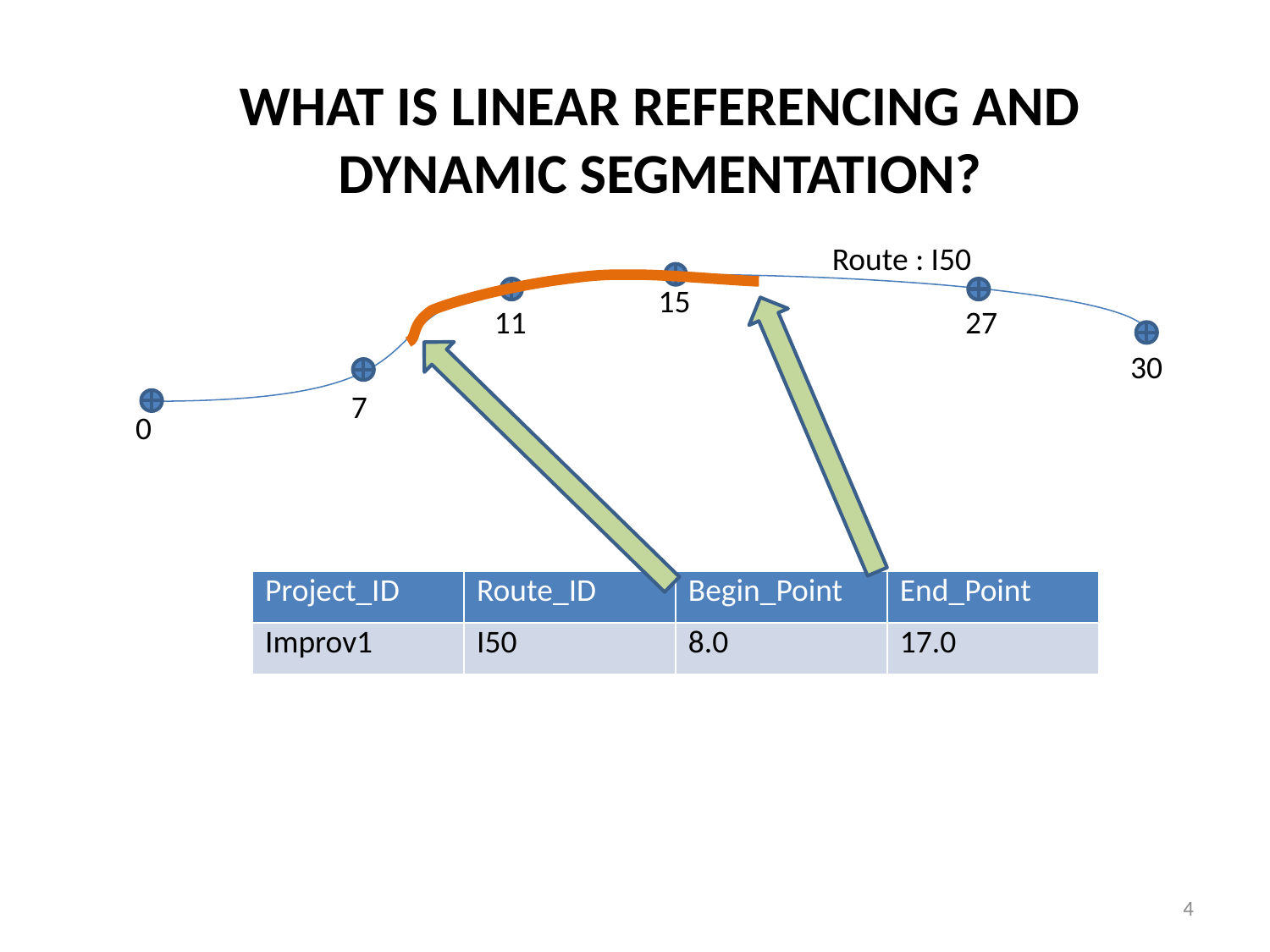

What is Linear Referencing and Dynamic Segmentation?
Route : I50

15

11
27

30

7

0

| Project\_ID | Route\_ID | Begin\_Point | End\_Point |
| --- | --- | --- | --- |
| Improv1 | I50 | 8.0 | 17.0 |
4